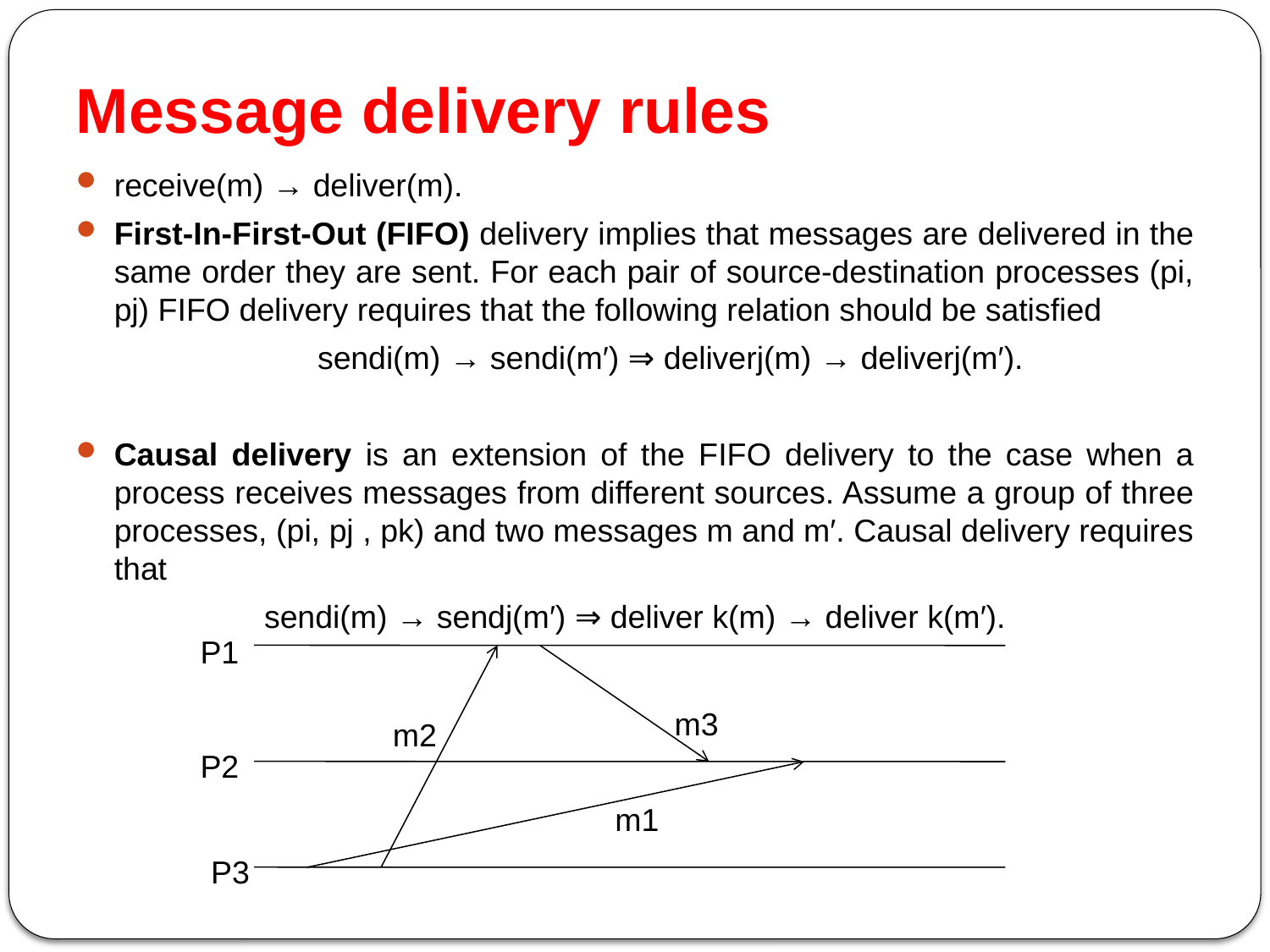

# Message delivery rules
receive(m) → deliver(m).
First-In-First-Out (FIFO) delivery implies that messages are delivered in the same order they are sent. For each pair of source-destination processes (pi, pj) FIFO delivery requires that the following relation should be satisfied
        sendi(m) → sendi(m′) ⇒ deliverj(m) → deliverj(m′).

Causal delivery is an extension of the FIFO delivery to the case when a process receives messages from different sources. Assume a group of three processes, (pi, pj , pk) and two messages m and m′. Causal delivery requires that
sendi(m) → sendj(m′) ⇒ deliver k(m) → deliver k(m′).

P1
m3
m2
P2
m1
P3